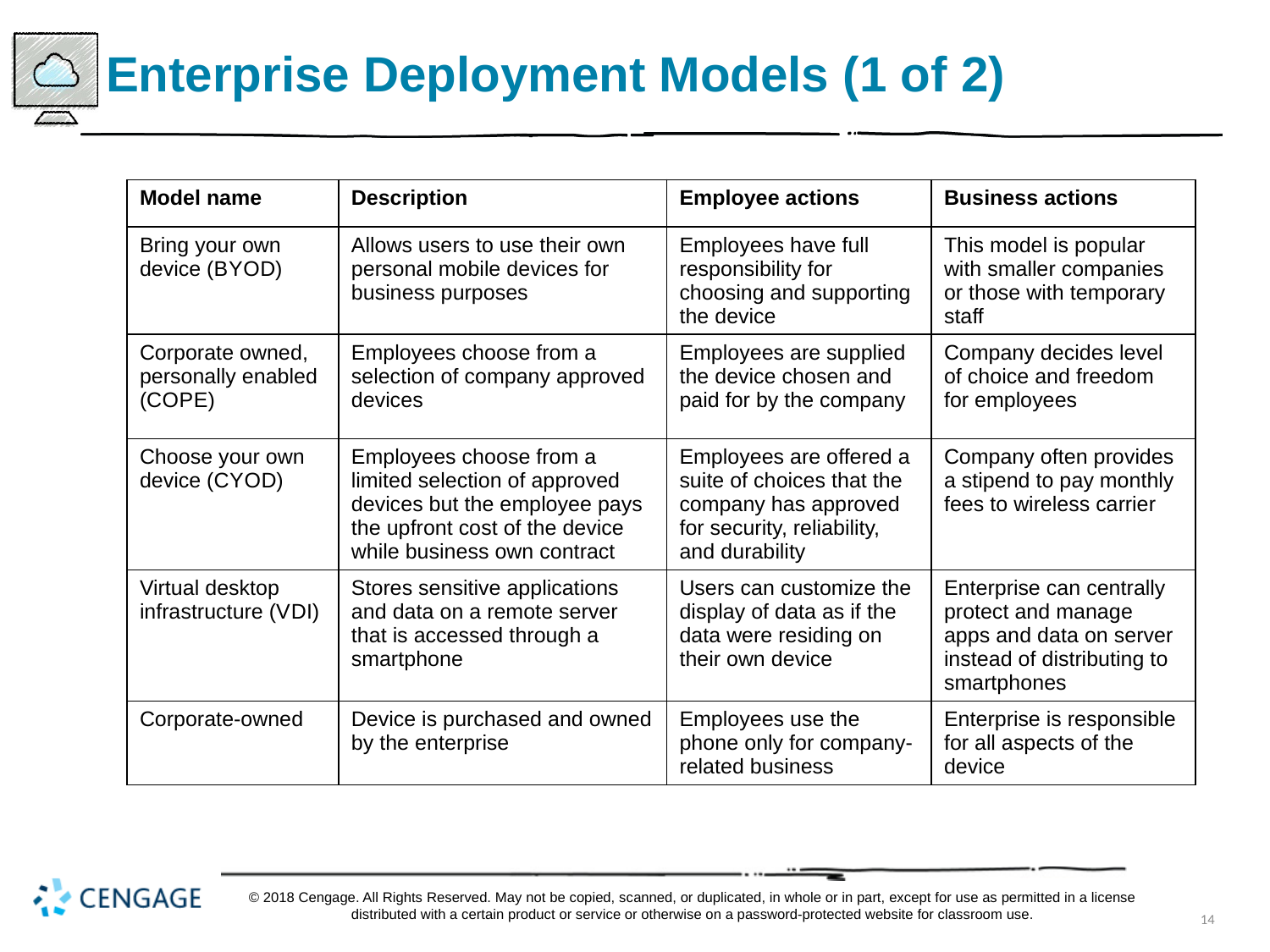

# Enterprise Deployment Models (1 of 2)
| Model name | Description | Employee actions | Business actions |
| --- | --- | --- | --- |
| Bring your own device (B Y O D) | Allows users to use their own personal mobile devices for business purposes | Employees have full responsibility for choosing and supporting the device | This model is popular with smaller companies or those with temporary staff |
| Corporate owned, personally enabled (C O P E) | Employees choose from a selection of company approved devices | Employees are supplied the device chosen and paid for by the company | Company decides level of choice and freedom for employees |
| Choose your own device (C Y O D) | Employees choose from a limited selection of approved devices but the employee pays the upfront cost of the device while business own contract | Employees are offered a suite of choices that the company has approved for security, reliability, and durability | Company often provides a stipend to pay monthly fees to wireless carrier |
| Virtual desktop infrastructure (V D I) | Stores sensitive applications and data on a remote server that is accessed through a smartphone | Users can customize the display of data as if the data were residing on their own device | Enterprise can centrally protect and manage apps and data on server instead of distributing to smartphones |
| Corporate-owned | Device is purchased and owned by the enterprise | Employees use the phone only for company-related business | Enterprise is responsible for all aspects of the device |
© 2018 Cengage. All Rights Reserved. May not be copied, scanned, or duplicated, in whole or in part, except for use as permitted in a license distributed with a certain product or service or otherwise on a password-protected website for classroom use.